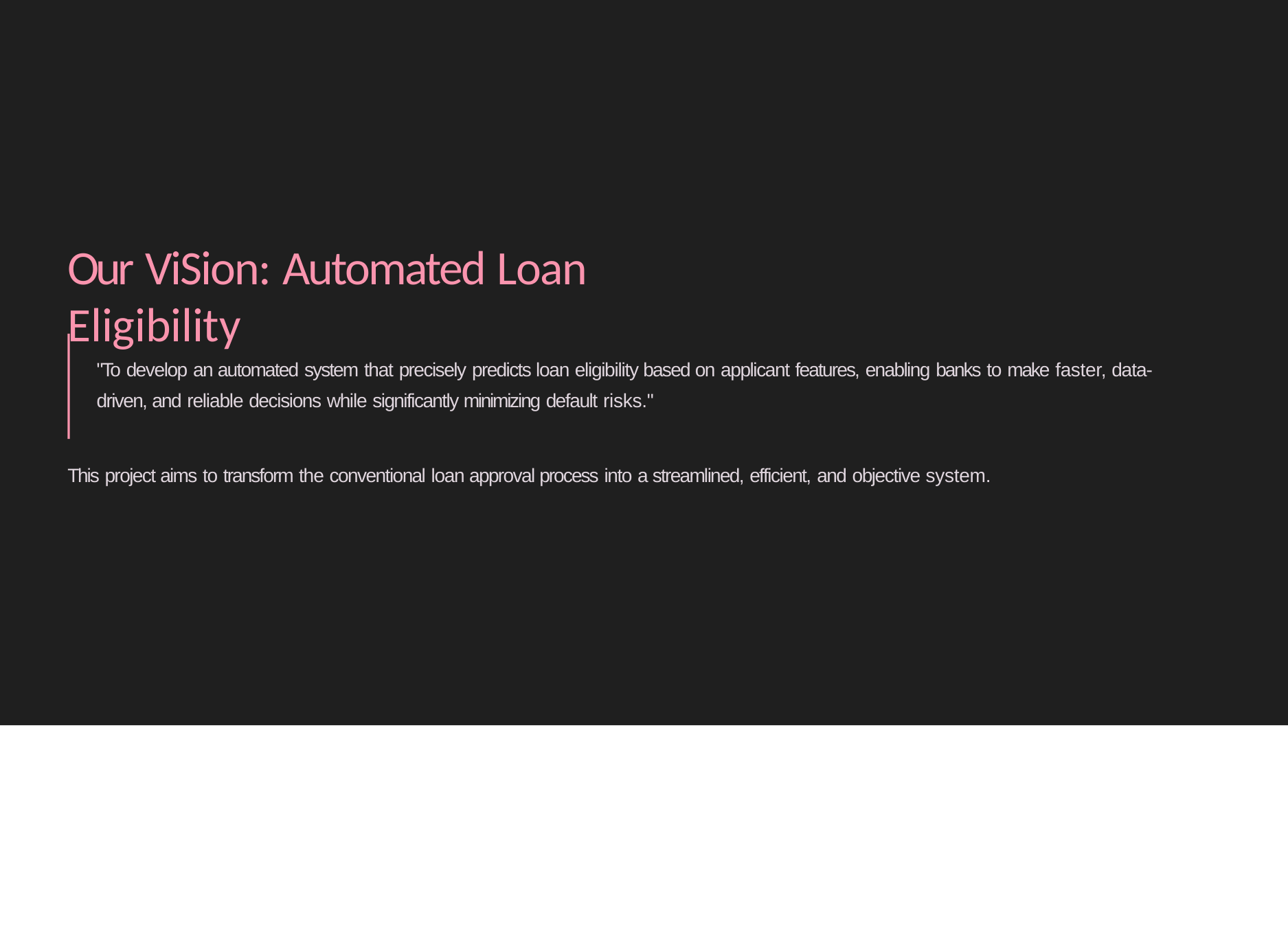

# Our ViSion: Automated Loan Eligibility

"To develop an automated system that precisely predicts loan eligibility based on applicant features, enabling banks to make faster, data-driven, and reliable decisions while significantly minimizing default risks."

This project aims to transform the conventional loan approval process into a streamlined, efficient, and objective system.